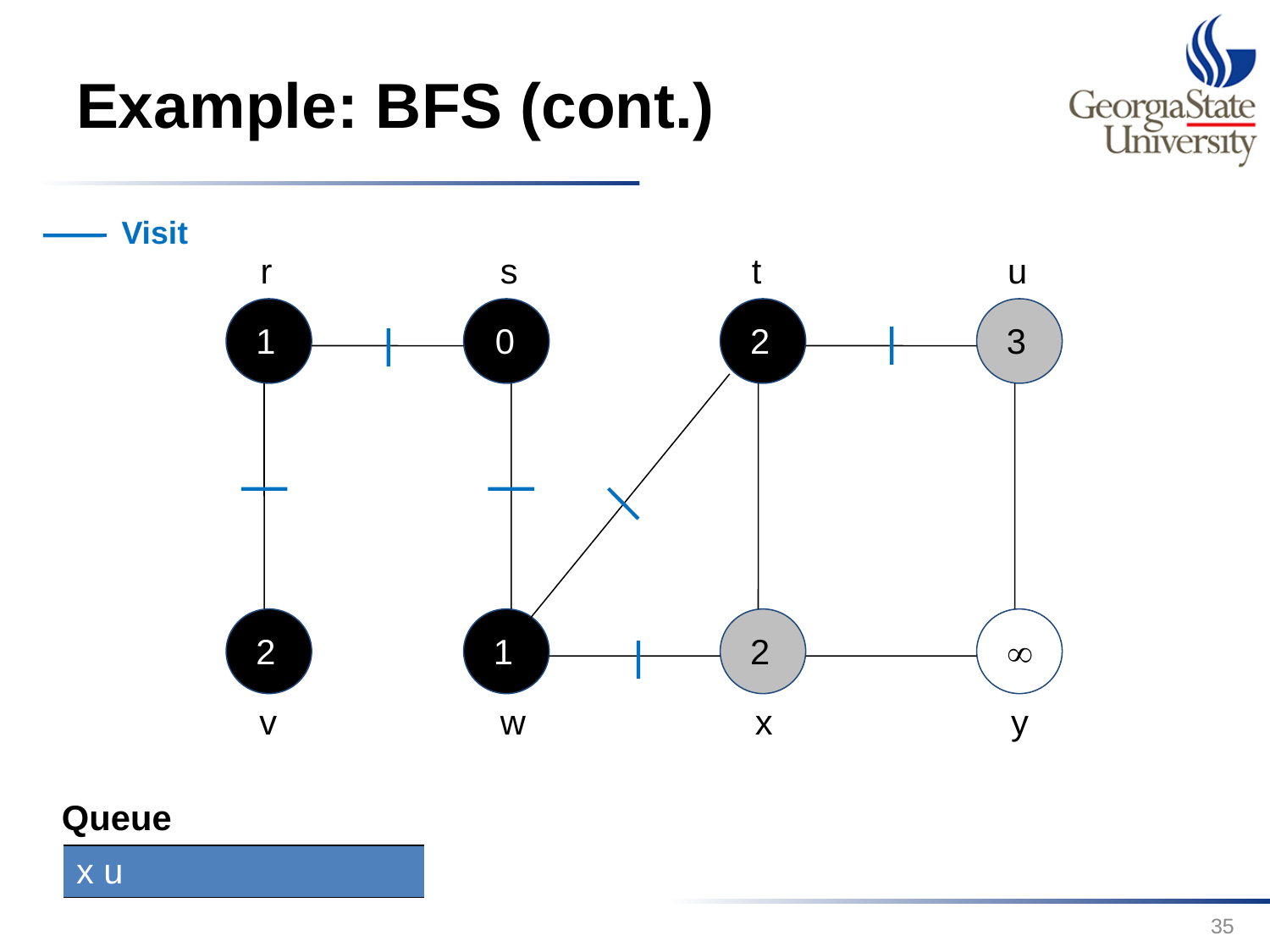

# Example: BFS (cont.)
Visit

r
s
t
u

1

0

2

3

2

1

2

∞

v
w
x
y

Queue
| x u |
| --- |
35